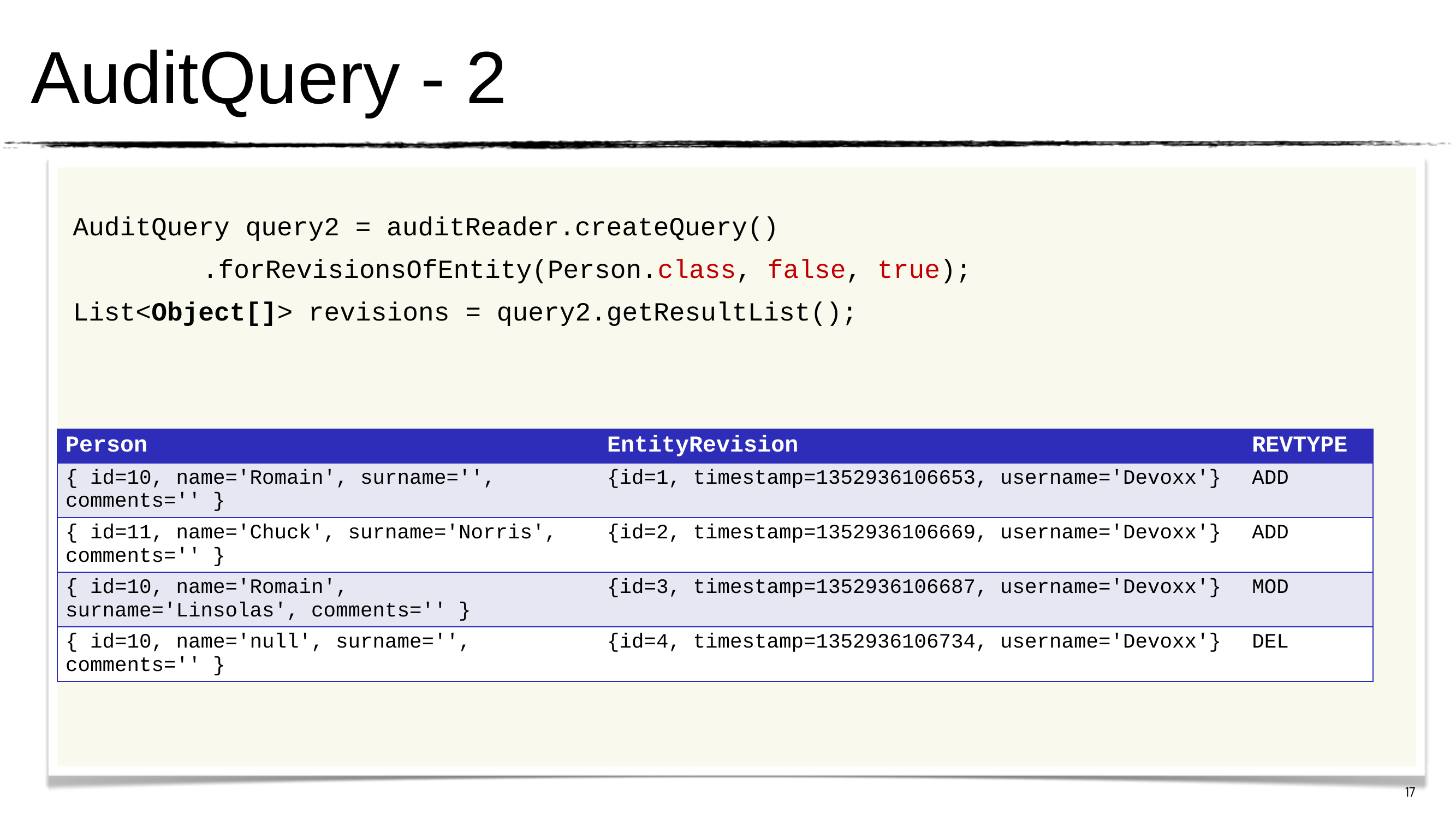

AuditQuery - 2

AuditQuery query2 = auditReader.createQuery()
		.forRevisionsOfEntity(Person.class, false, true);
List<Object[]> revisions = query2.getResultList();

| Person | EntityRevision | REVTYPE |
| --- | --- | --- |
| { id=10, name='Romain', surname='', comments='' } | {id=1, timestamp=1352936106653, username='Devoxx'} | ADD |
| { id=11, name='Chuck', surname='Norris', comments='' } | {id=2, timestamp=1352936106669, username='Devoxx'} | ADD |
| { id=10, name='Romain', surname='Linsolas', comments='' } | {id=3, timestamp=1352936106687, username='Devoxx'} | MOD |
| { id=10, name='null', surname='', comments='' } | {id=4, timestamp=1352936106734, username='Devoxx'} | DEL |
17